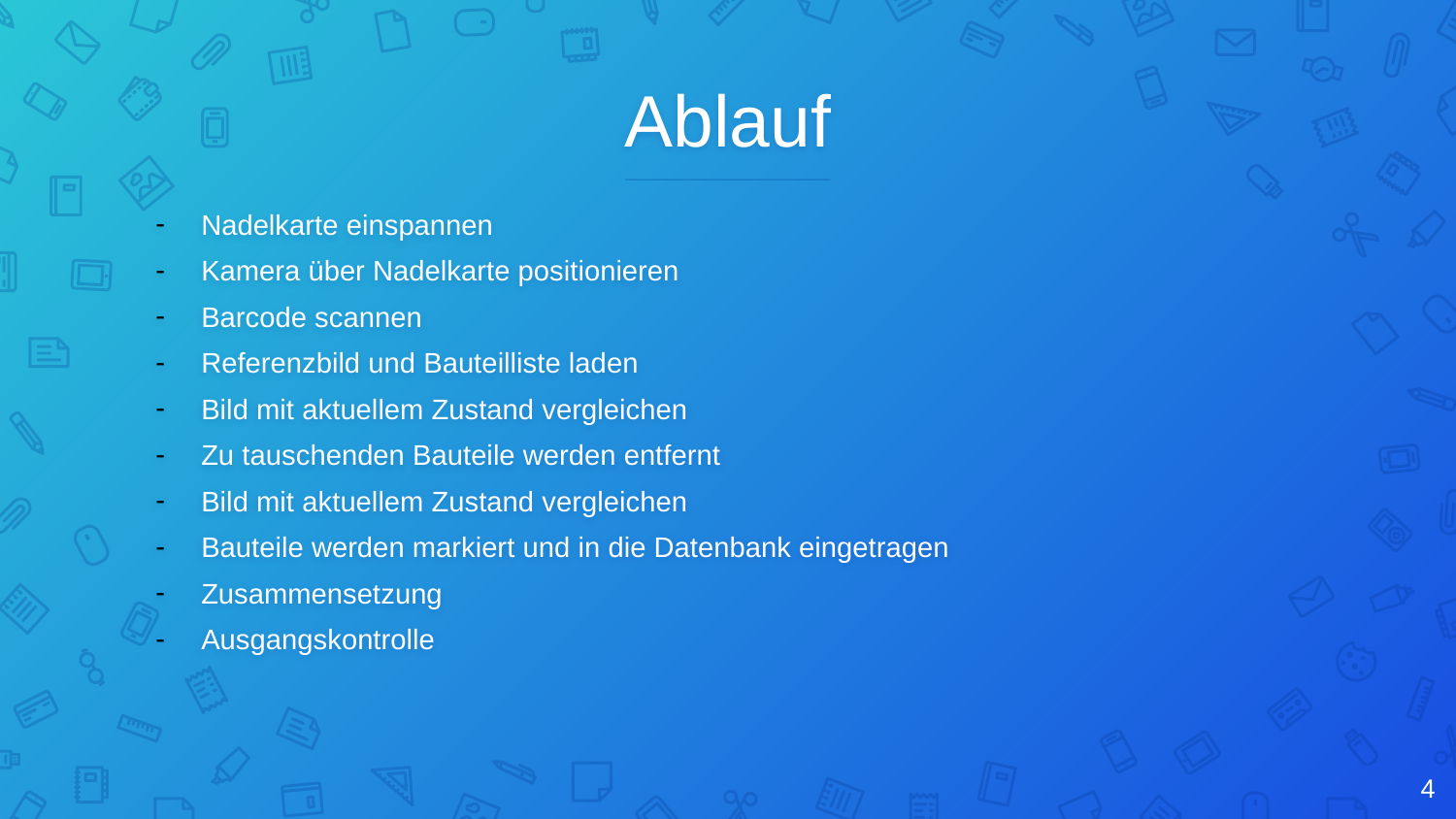

# Ablauf
Nadelkarte einspannen
Kamera über Nadelkarte positionieren
Barcode scannen
Referenzbild und Bauteilliste laden
Bild mit aktuellem Zustand vergleichen
Zu tauschenden Bauteile werden entfernt
Bild mit aktuellem Zustand vergleichen
Bauteile werden markiert und in die Datenbank eingetragen
Zusammensetzung
Ausgangskontrolle

4